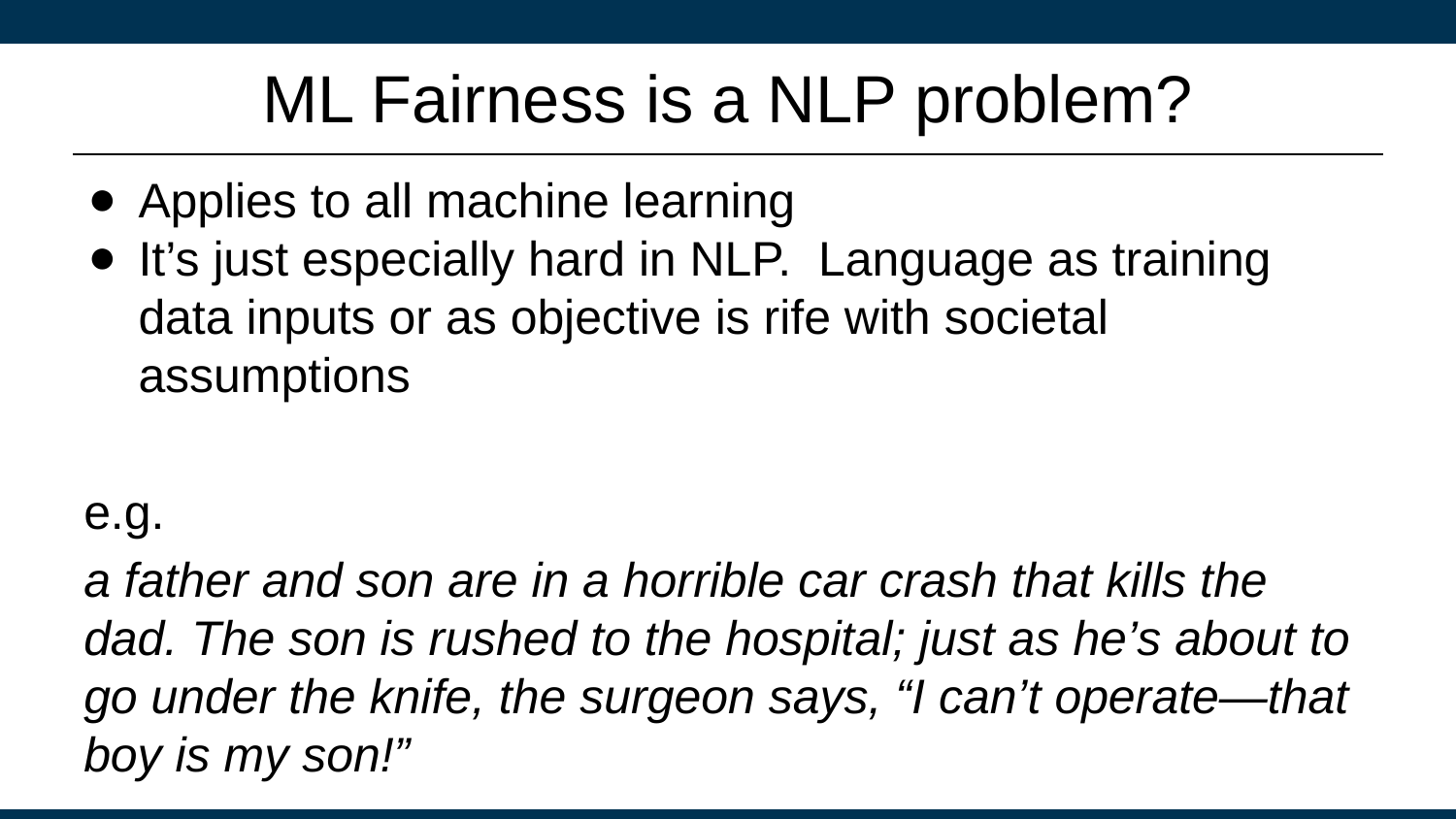

# ML Fairness is a NLP problem?
Applies to all machine learning
It’s just especially hard in NLP.  Language as training data inputs or as objective is rife with societal assumptions

e.g.
a father and son are in a horrible car crash that kills the dad. The son is rushed to the hospital; just as he’s about to go under the knife, the surgeon says, “I can’t operate—that boy is my son!”